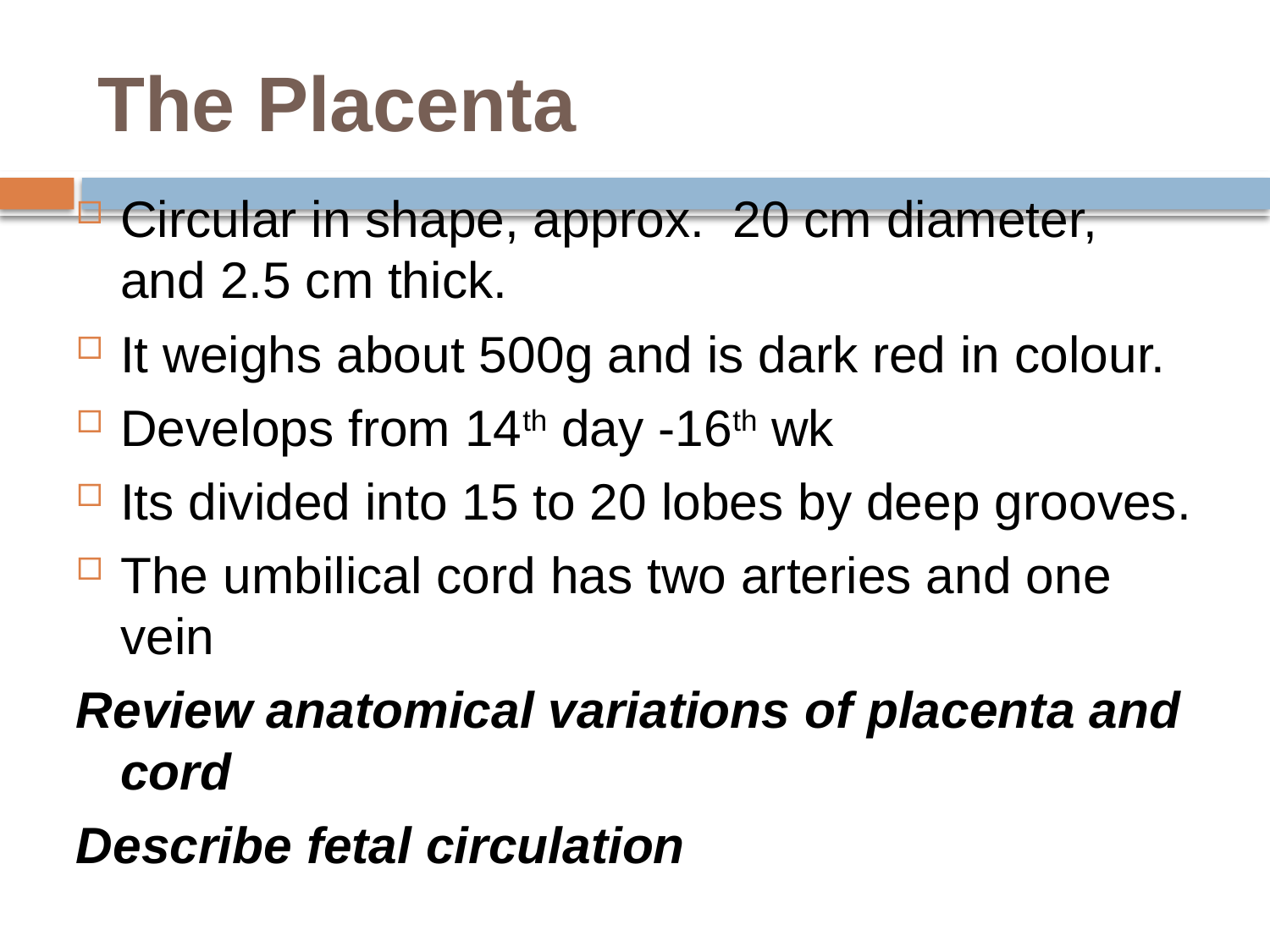

# The Placenta
Circular in shape, approx.  20 cm diameter,  and 2.5 cm thick.
It weighs about 500g and is dark red in colour.
Develops from 14th day -16th wk
Its divided into 15 to 20 lobes by deep grooves.
The umbilical cord has two arteries and one vein
Review anatomical variations of placenta and cord
Describe fetal circulation